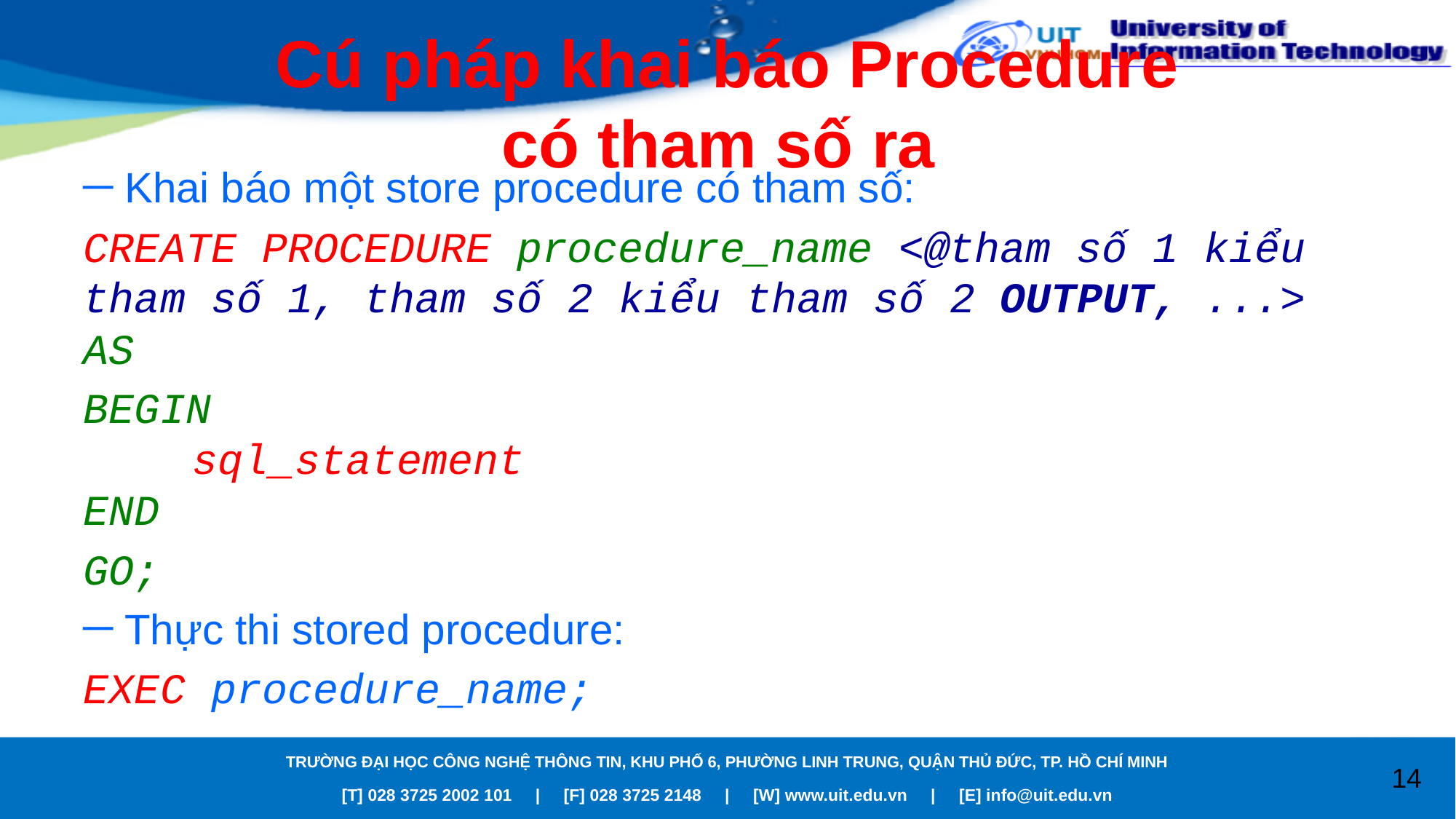

# Cú pháp khai báo Procedure có tham số ra
Khai báo một store procedure có tham số:
CREATE PROCEDURE procedure_name <@tham số 1 kiểu tham số 1, tham số 2 kiểu tham số 2 OUTPUT, ...>
AS
BEGIN
	sql_statement
END
GO;
Thực thi stored procedure:
EXEC procedure_name;